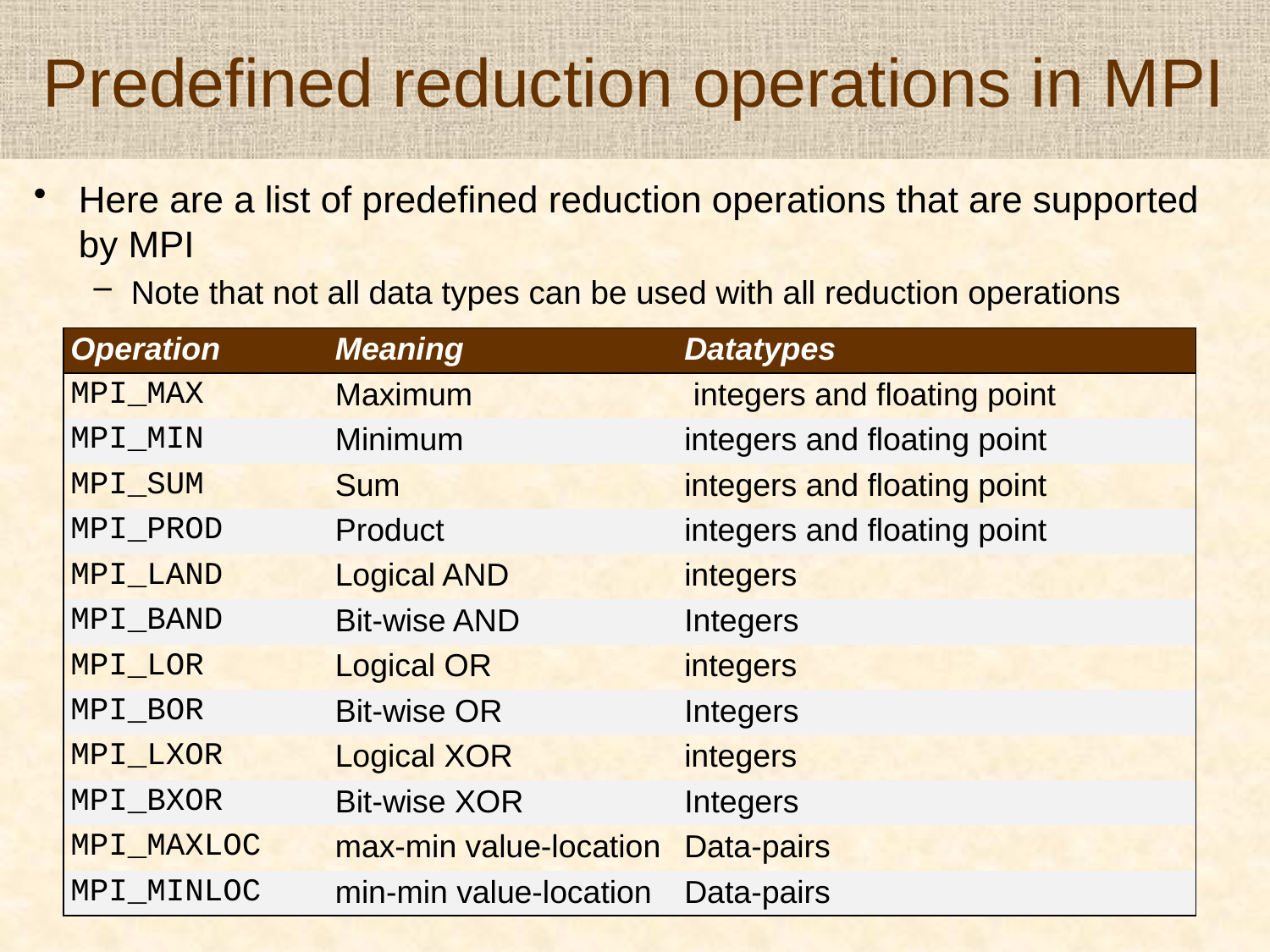

# Predefined reduction operations in MPI
Here are a list of predefined reduction operations that are supported by MPI
Note that not all data types can be used with all reduction operations
| Operation | Meaning | Datatypes |
| --- | --- | --- |
| MPI\_MAX | Maximum | integers and floating point |
| MPI\_MIN | Minimum | integers and floating point |
| MPI\_SUM | Sum | integers and floating point |
| MPI\_PROD | Product | integers and floating point |
| MPI\_LAND | Logical AND | integers |
| MPI\_BAND | Bit-wise AND | Integers |
| MPI\_LOR | Logical OR | integers |
| MPI\_BOR | Bit-wise OR | Integers |
| MPI\_LXOR | Logical XOR | integers |
| MPI\_BXOR | Bit-wise XOR | Integers |
| MPI\_MAXLOC | max-min value-location | Data-pairs |
| MPI\_MINLOC | min-min value-location | Data-pairs |